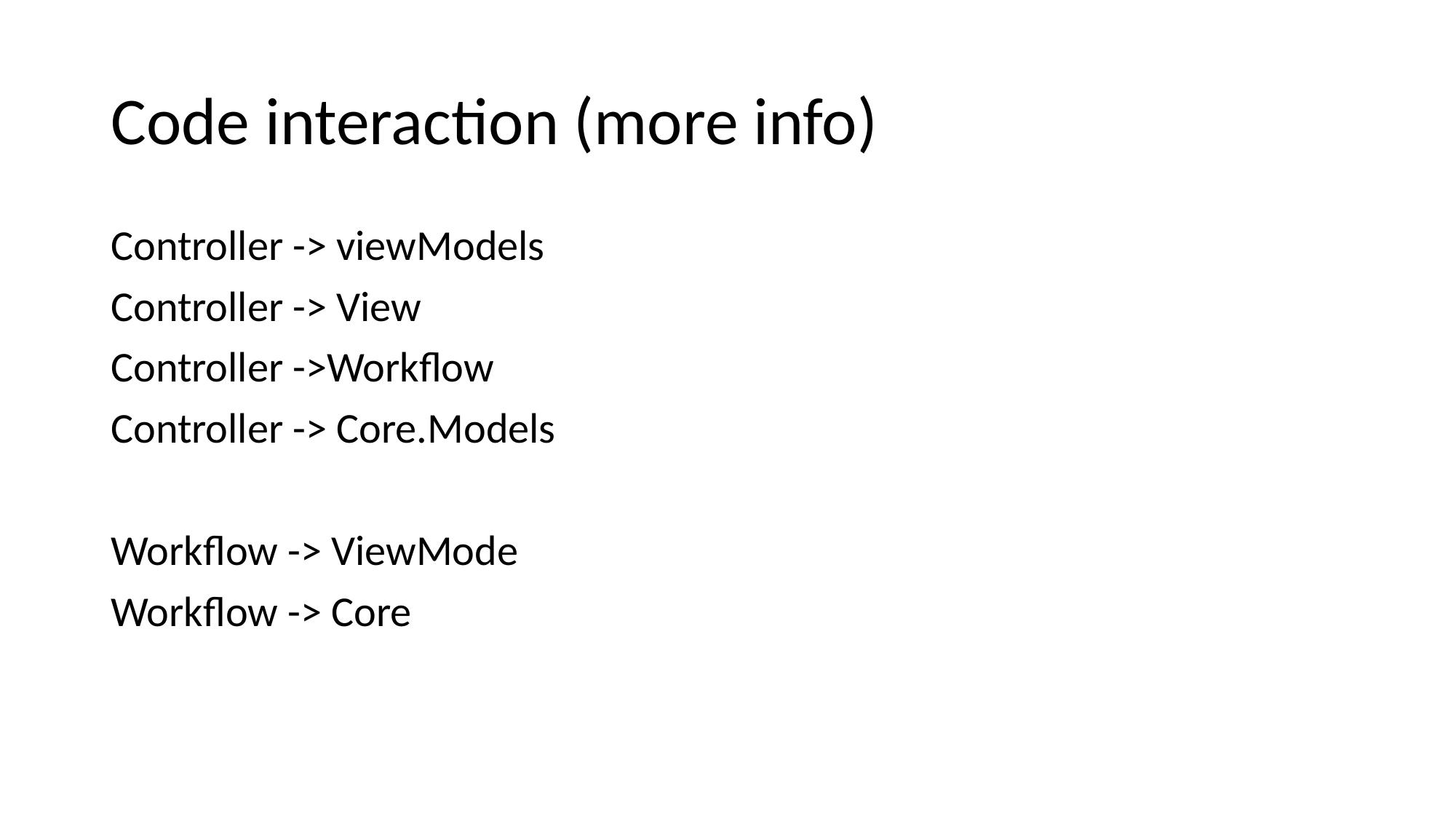

# Code interaction (more info)
Controller -> viewModels
Controller -> View
Controller ->Workflow
Controller -> Core.Models

Workflow -> ViewMode
Workflow -> Core